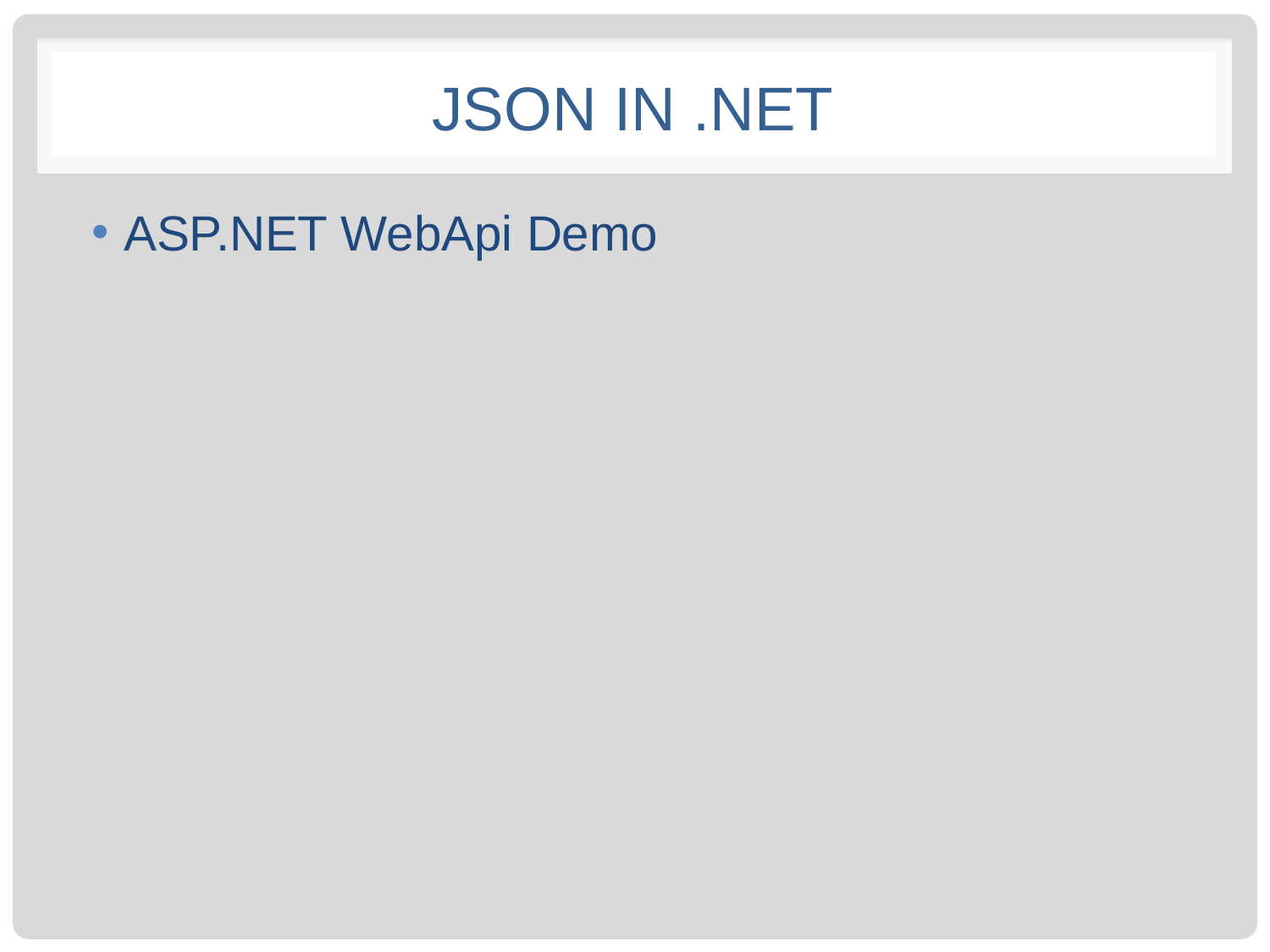

# JSON in .NET
ASP.NET WebApi Demo